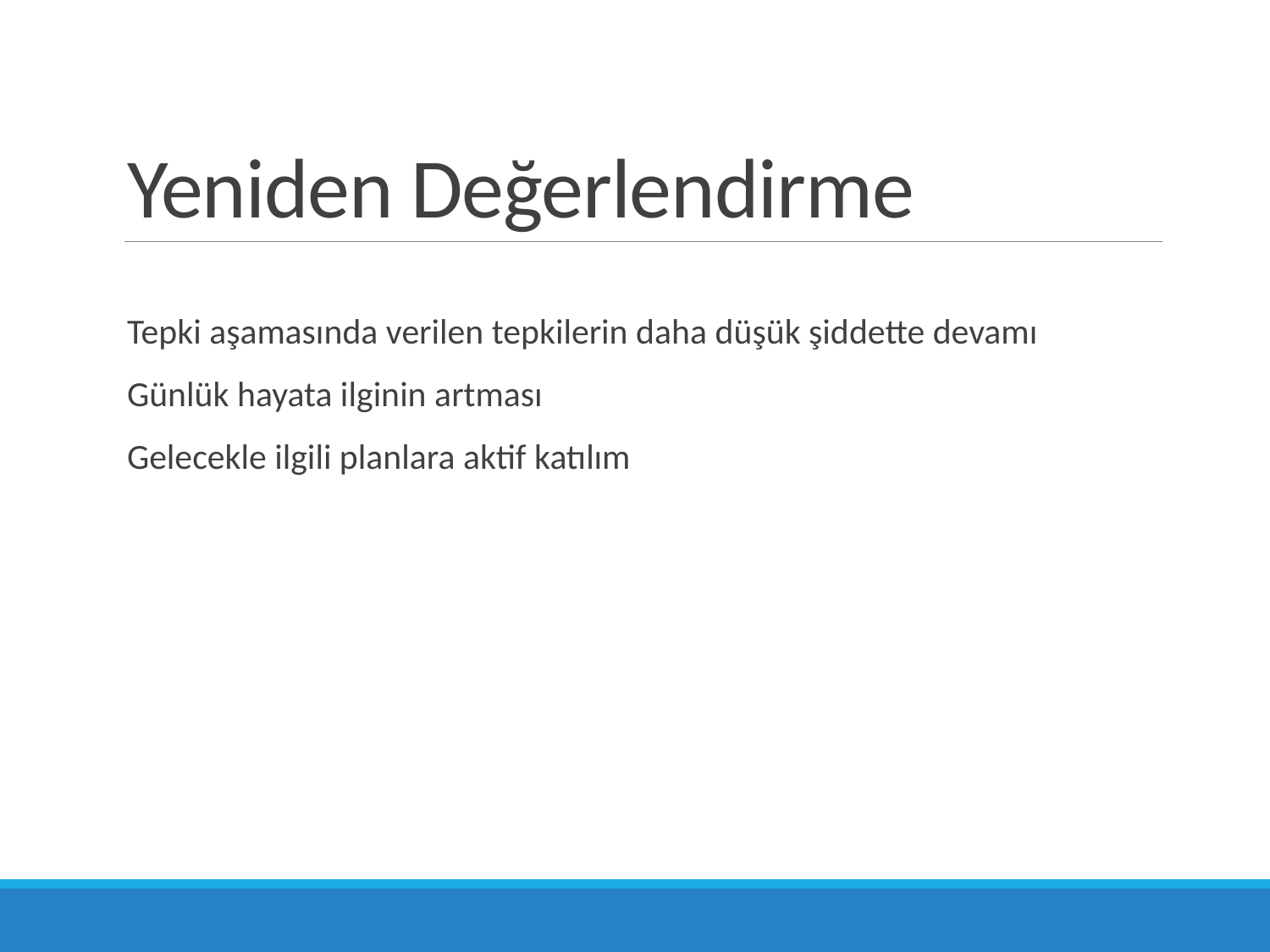

# Yeniden Değerlendirme
Tepki aşamasında verilen tepkilerin daha düşük şiddette devamı
Günlük hayata ilginin artması
Gelecekle ilgili planlara aktif katılım